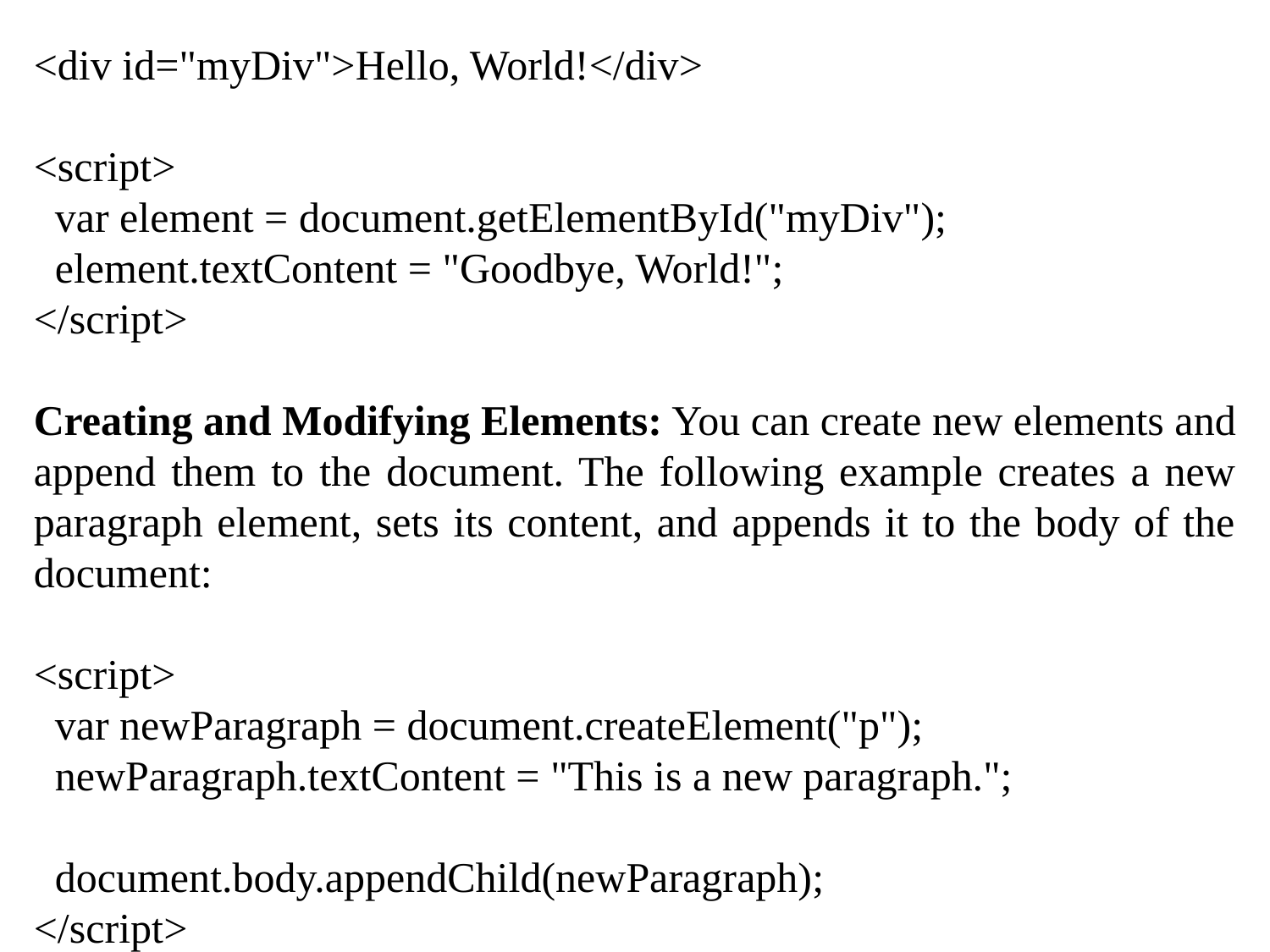

<div id="myDiv">Hello, World!</div>

<script>
  var element = document.getElementById("myDiv");
  element.textContent = "Goodbye, World!";
</script>

Creating and Modifying Elements: You can create new elements and append them to the document. The following example creates a new paragraph element, sets its content, and appends it to the body of the document:

<script>
  var newParagraph = document.createElement("p");
  newParagraph.textContent = "This is a new paragraph.";

  document.body.appendChild(newParagraph);
</script>